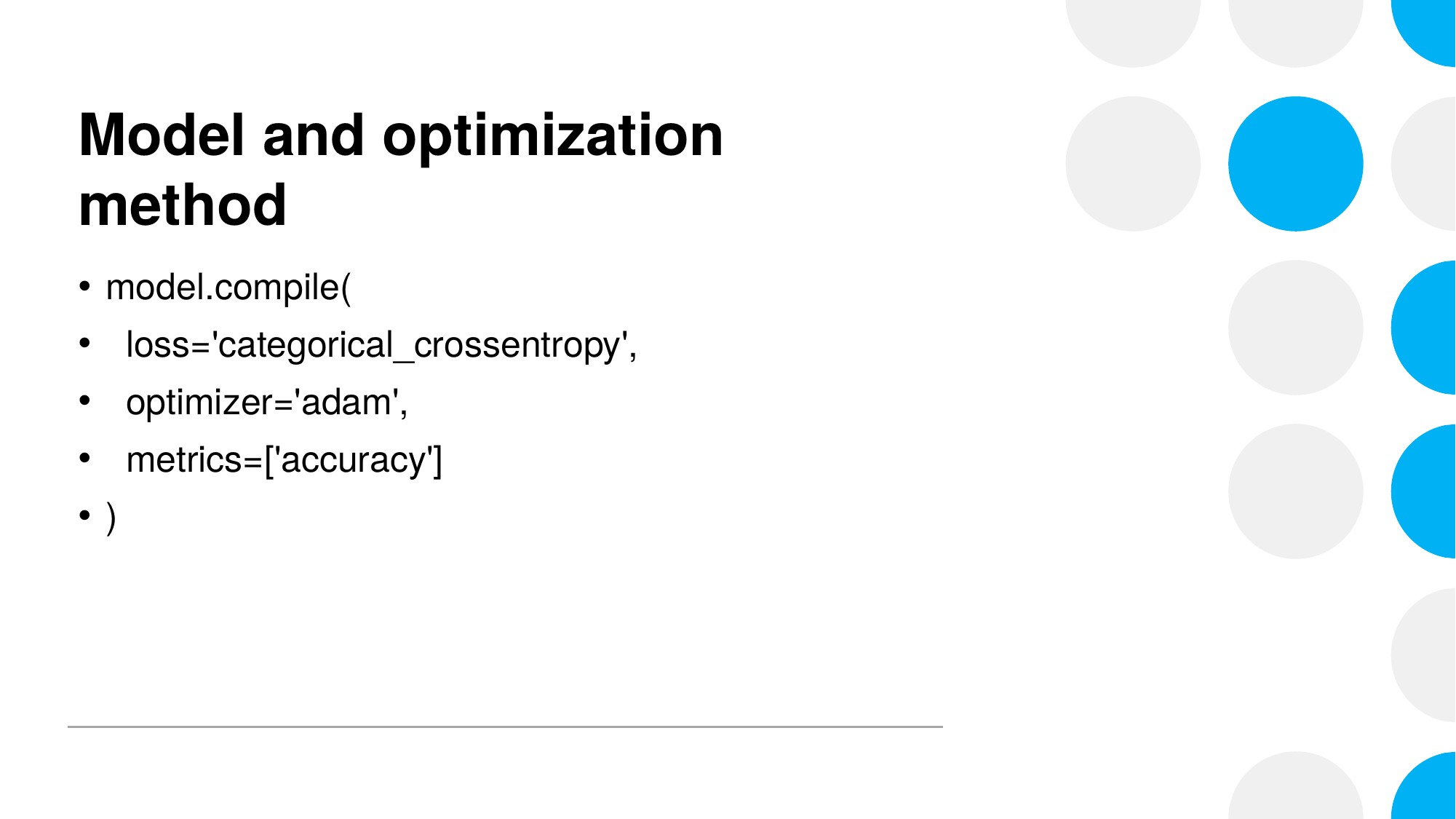

# Model and optimization method
model.compile(
  loss='categorical_crossentropy',
  optimizer='adam',
  metrics=['accuracy']
)